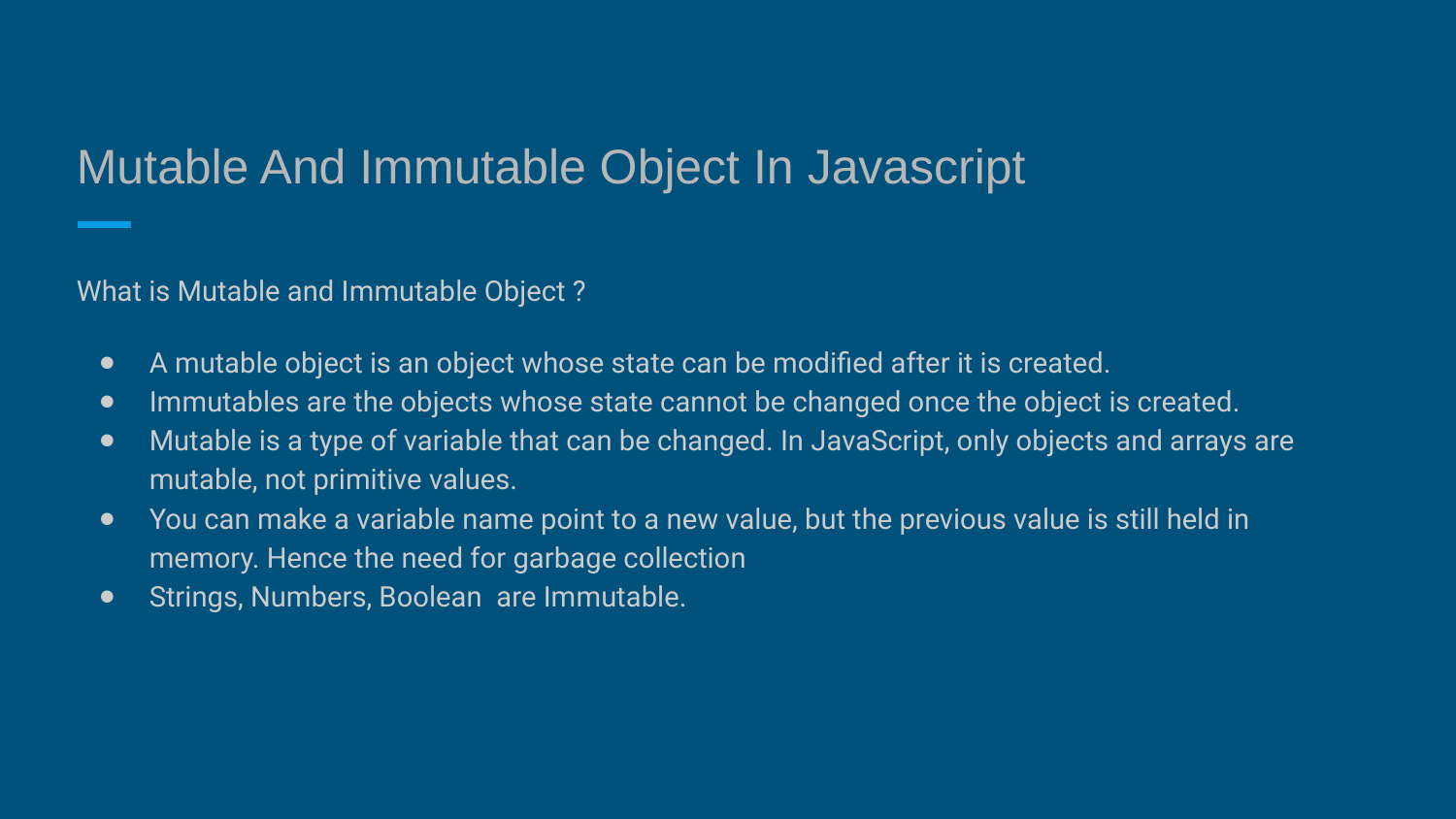

# Mutable And Immutable Object In Javascript
What is Mutable and Immutable Object ?
A mutable object is an object whose state can be modified after it is created.
Immutables are the objects whose state cannot be changed once the object is created.
Mutable is a type of variable that can be changed. In JavaScript, only objects and arrays are mutable, not primitive values.
You can make a variable name point to a new value, but the previous value is still held in memory. Hence the need for garbage collection
Strings, Numbers, Boolean  are Immutable.